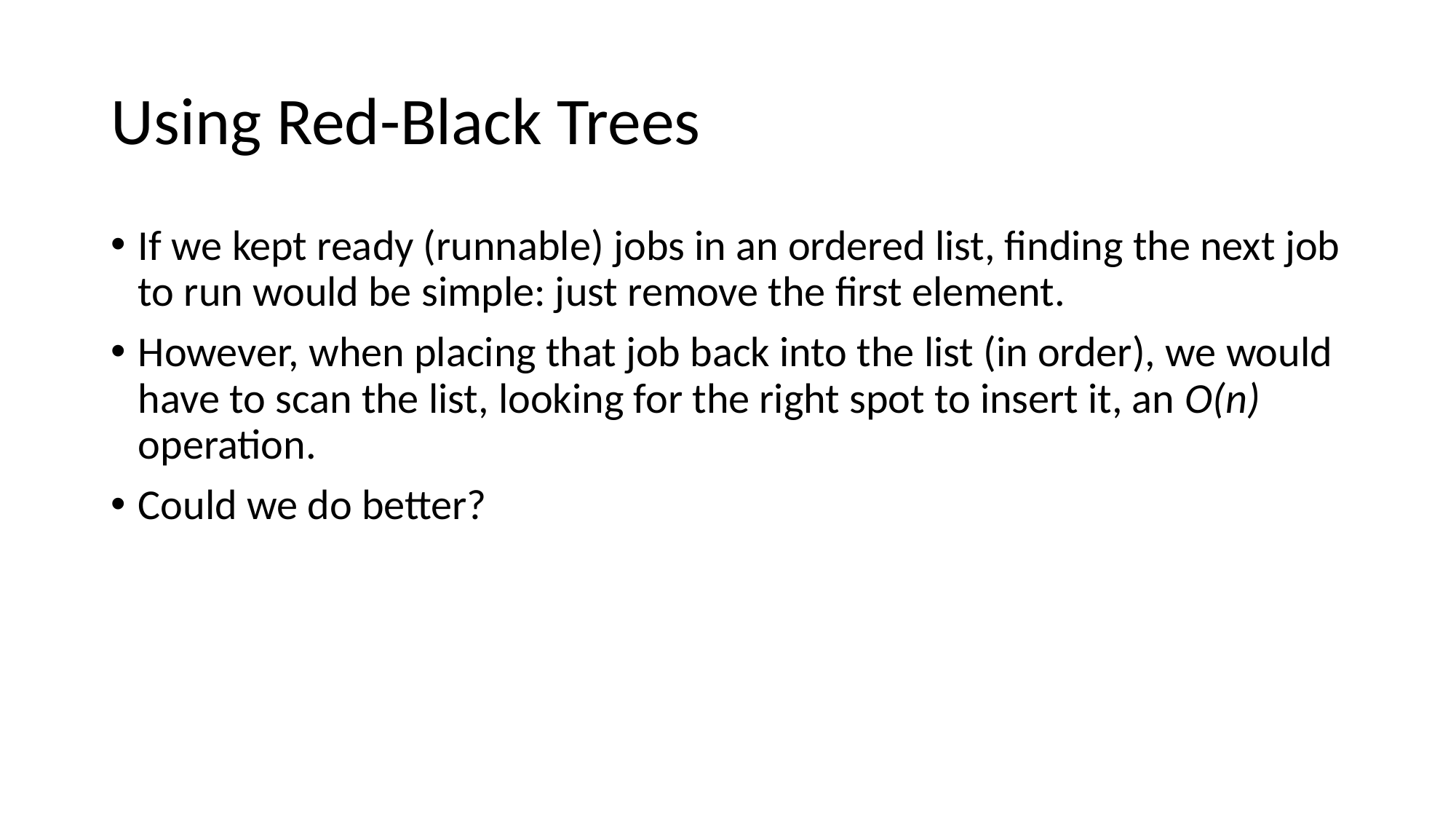

# Using Red-Black Trees
If we kept ready (runnable) jobs in an ordered list, finding the next job to run would be simple: just remove the first element.
However, when placing that job back into the list (in order), we would have to scan the list, looking for the right spot to insert it, an O(n) operation.
Could we do better?